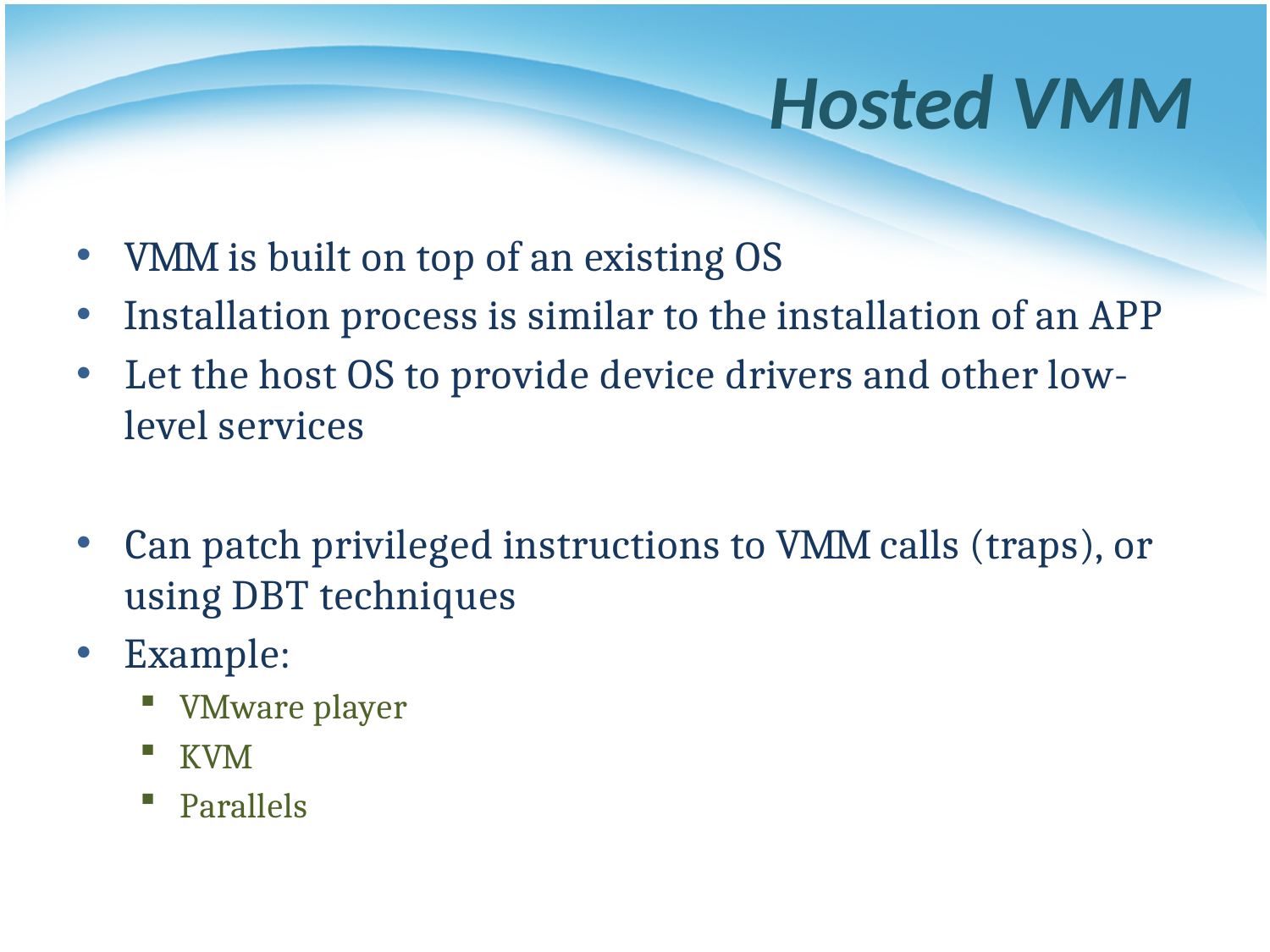

# Hosted VMM
VMM is built on top of an existing OS
Installation process is similar to the installation of an APP
Let the host OS to provide device drivers and other low-level services

Can patch privileged instructions to VMM calls (traps), or using DBT techniques
Example:
VMware player
KVM
Parallels